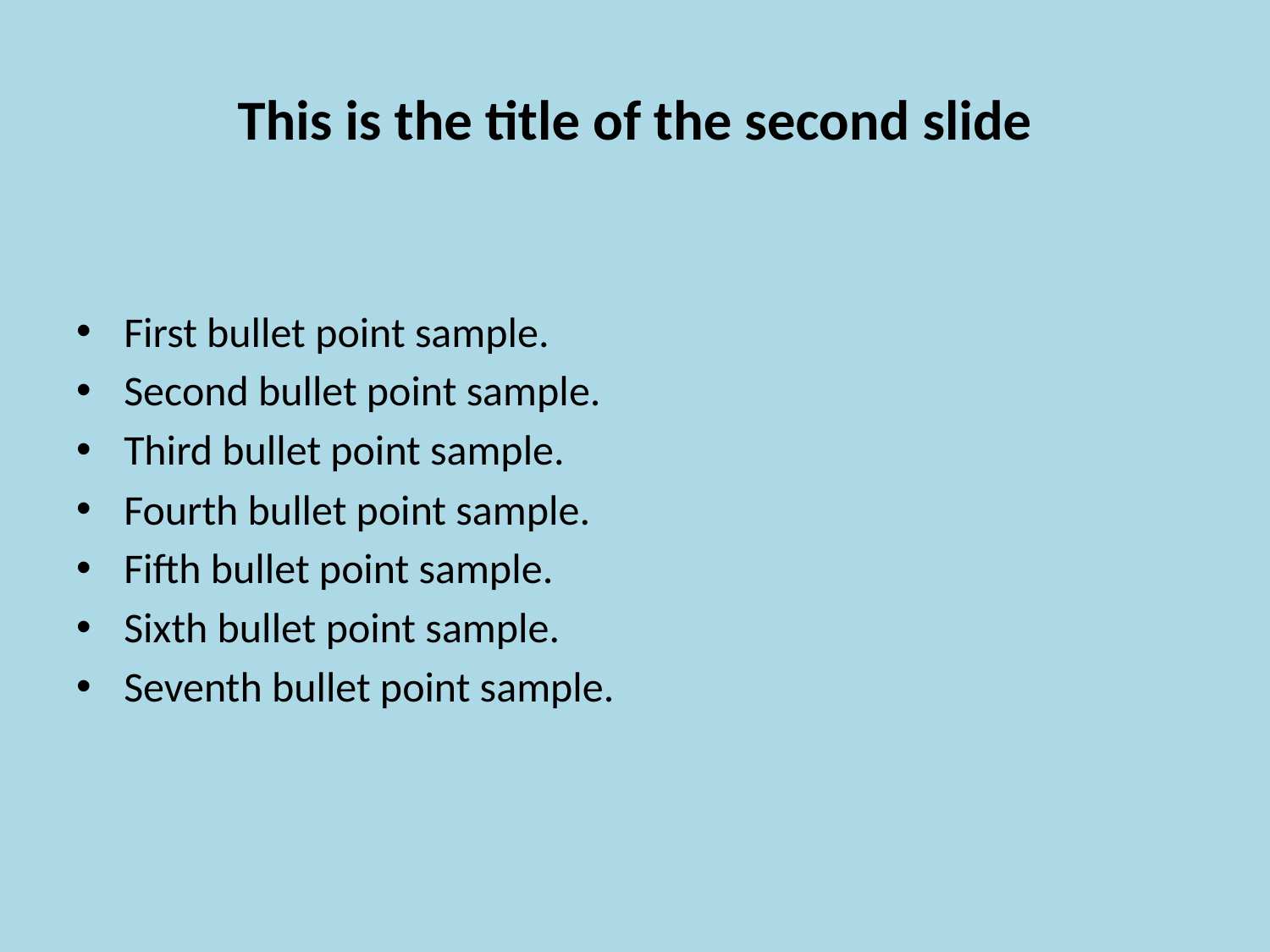

# This is the title of the second slide

First bullet point sample.
Second bullet point sample.
Third bullet point sample.
Fourth bullet point sample.
Fifth bullet point sample.
Sixth bullet point sample.
Seventh bullet point sample.